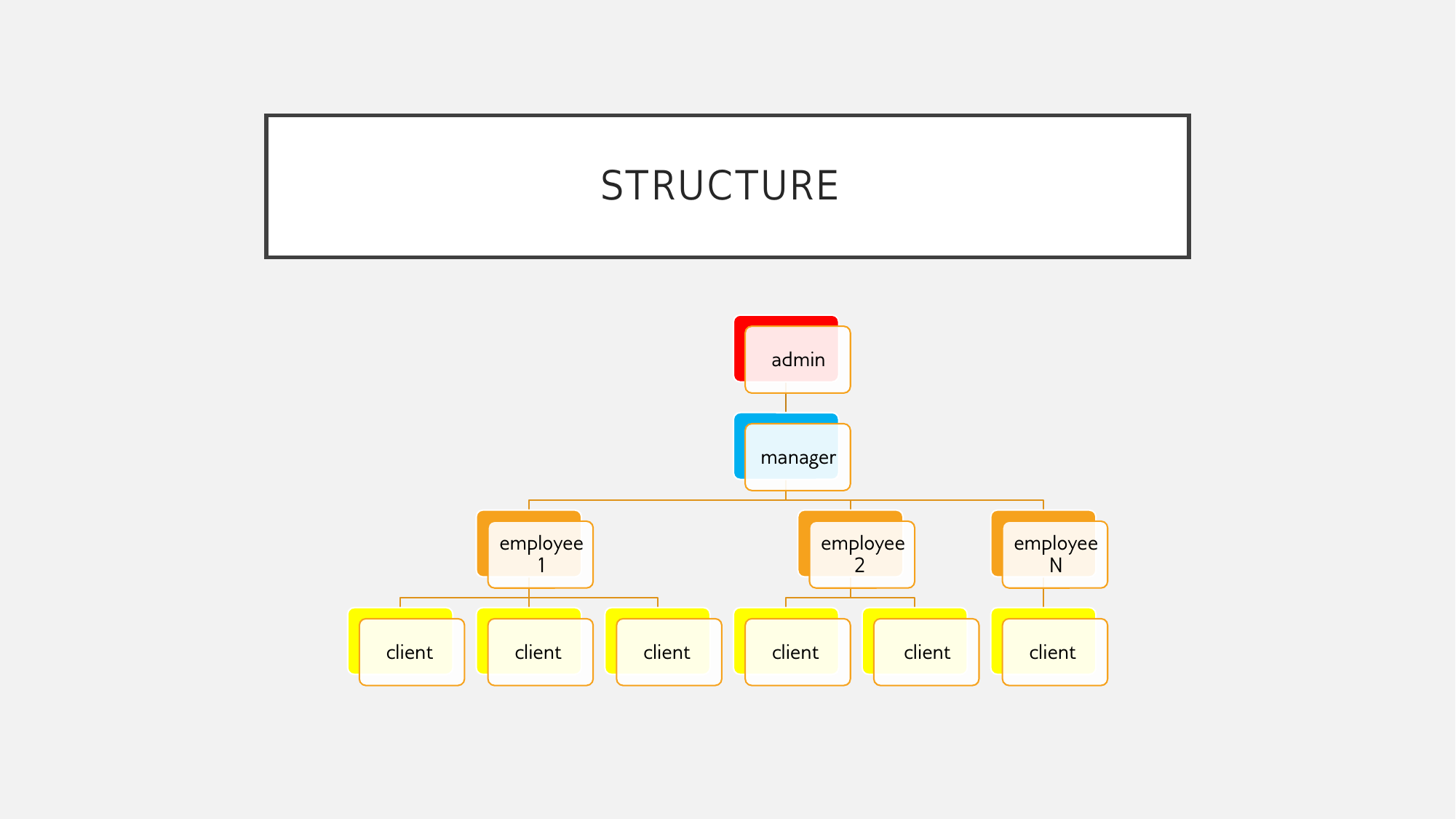

# Structure
admin
manager
employee 1
client
client
client
employee 2
client
client
employee N
client